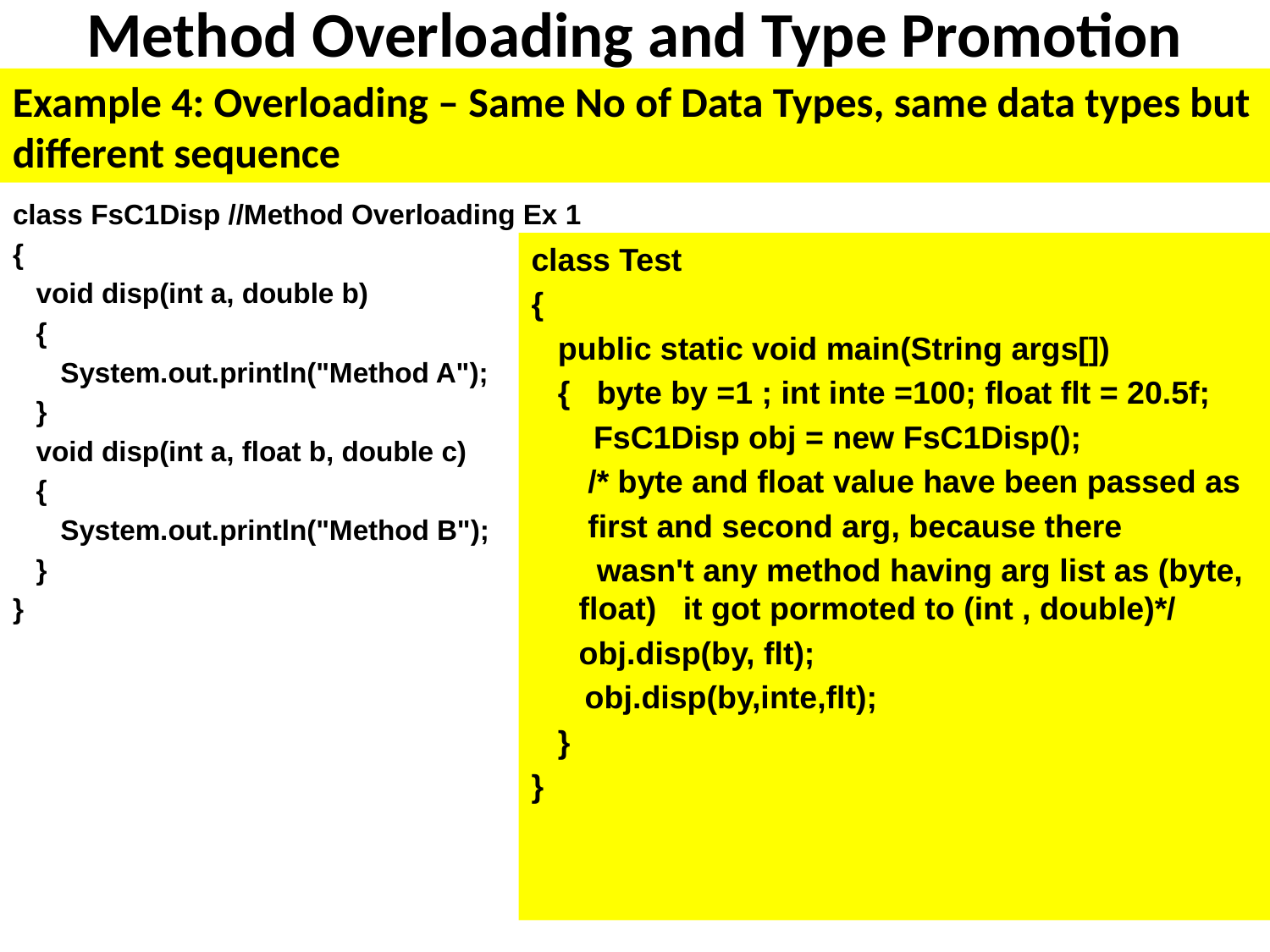

# Method Overloading and Type Promotion
Example 4: Overloading – Same No of Data Types, same data types but different sequence
class FsC1Disp //Method Overloading Ex 1
{
   void disp(int a, double b)
   {
	System.out.println("Method A");
   }
   void disp(int a, float b, double c)
   {
	System.out.println("Method B");
   }
}
class Test
{
   public static void main(String args[])
   {   byte by =1 ; int inte =100; float flt = 20.5f;
       FsC1Disp obj = new FsC1Disp();
	 /* byte and float value have been passed as
	 first and second arg, because there
	  wasn't any method having arg list as (byte, float)   it got pormoted to (int , double)*/
	obj.disp(by, flt);
      obj.disp(by,inte,flt);
   }
}